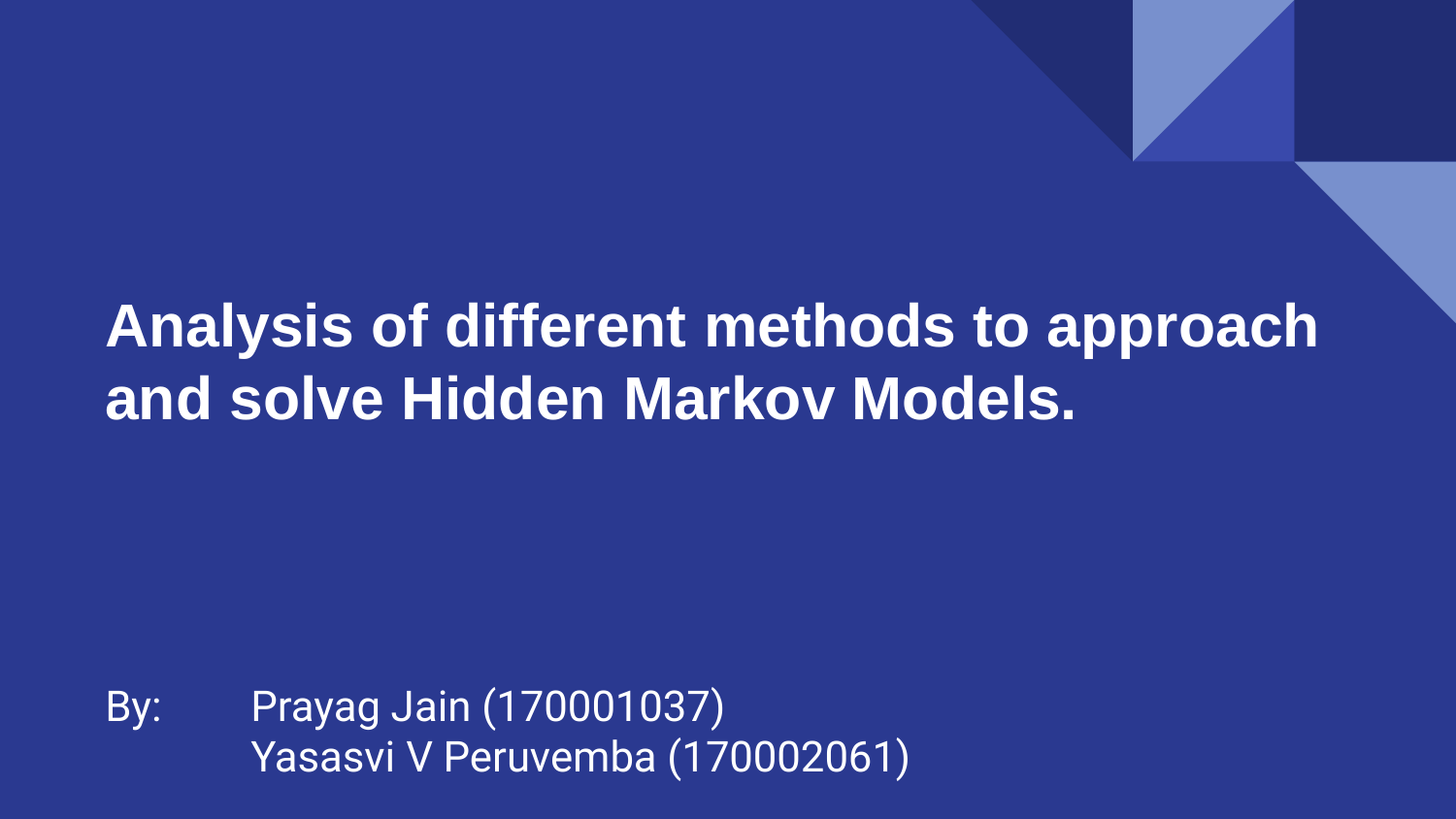

# Analysis of different methods to approach and solve Hidden Markov Models.
By:	Prayag Jain (170001037)
	Yasasvi V Peruvemba (170002061)